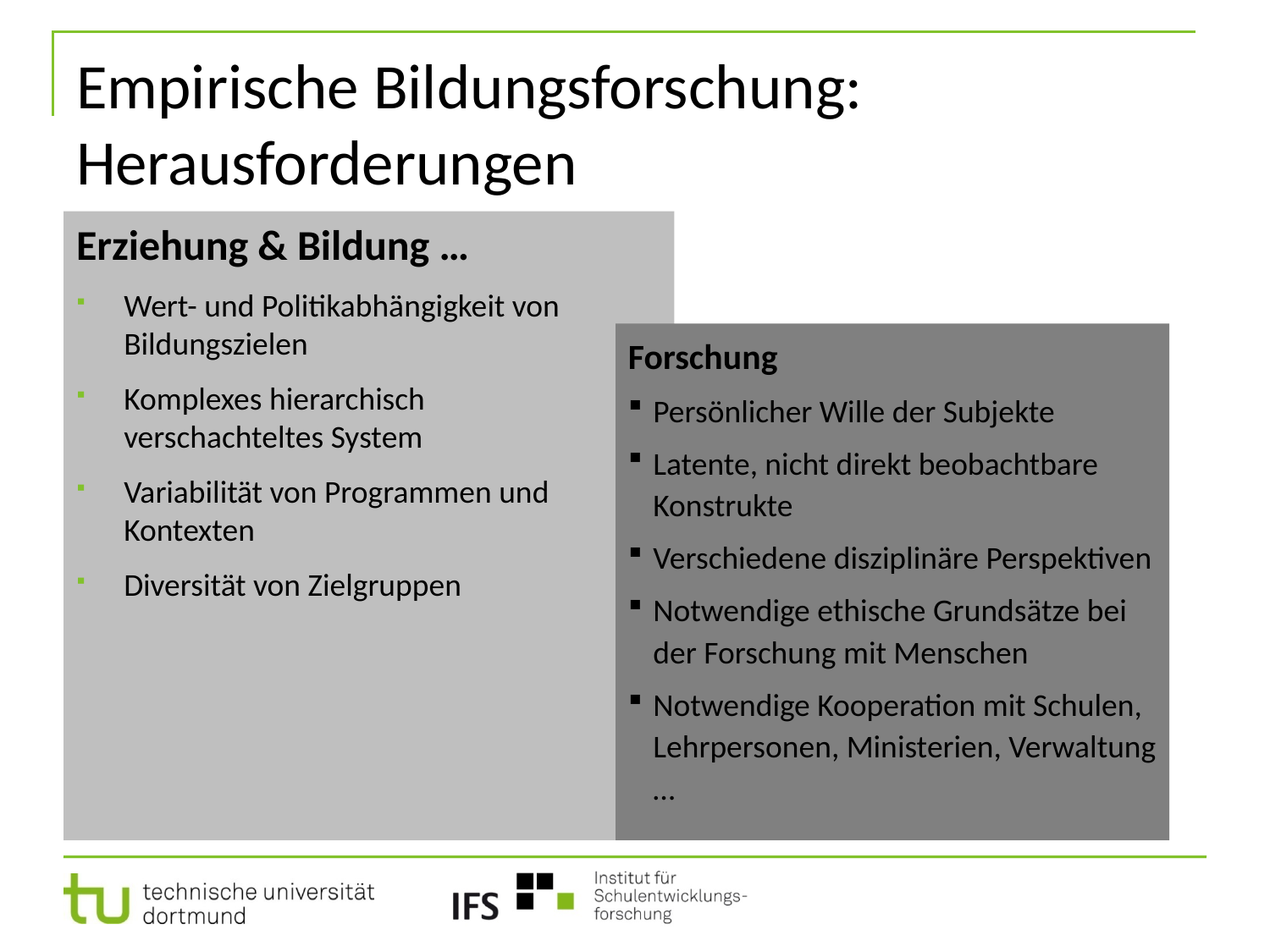

# Empirische Bildungsforschung: Herausforderungen
Erziehung & Bildung …
Wert- und Politikabhängigkeit von Bildungszielen
Komplexes hierarchisch        verschachteltes System
Variabilität von Programmen und Kontexten
Diversität von Zielgruppen

Forschung
Persönlicher Wille der Subjekte
Latente, nicht direkt beobachtbare Konstrukte
Verschiedene disziplinäre Perspektiven
Notwendige ethische Grundsätze bei der Forschung mit Menschen
Notwendige Kooperation mit Schulen, Lehrpersonen, Ministerien, Verwaltung …